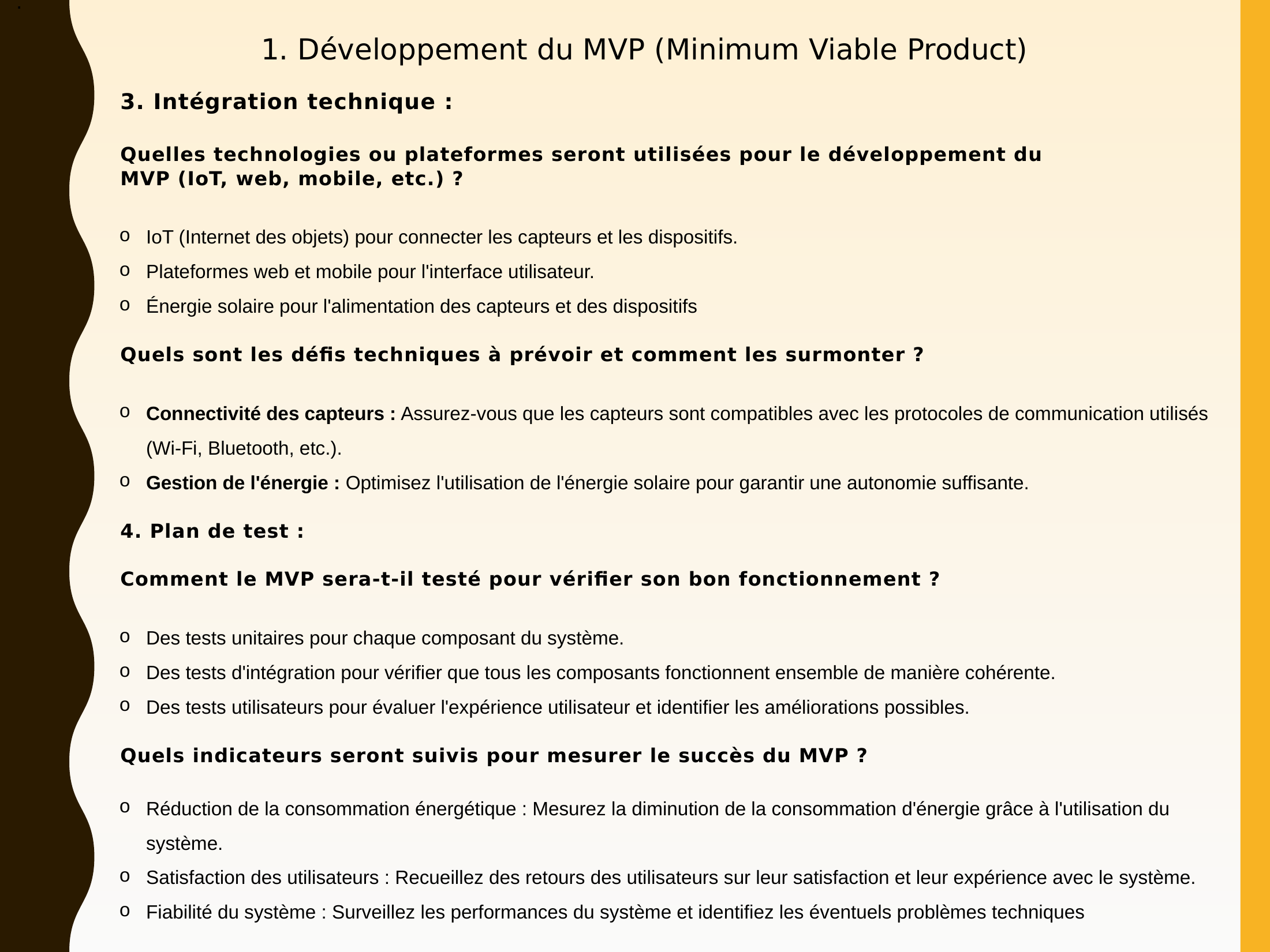

.
1. Développement du MVP (Minimum Viable Product)
3. Intégration technique :

Quelles technologies ou plateformes seront utilisées pour le développement du
MVP (IoT, web, mobile, etc.) ?

IoT (Internet des objets) pour connecter les capteurs et les dispositifs.
Plateformes web et mobile pour l'interface utilisateur.
Énergie solaire pour l'alimentation des capteurs et des dispositifs

Quels sont les défis techniques à prévoir et comment les surmonter ?

Connectivité des capteurs : Assurez-vous que les capteurs sont compatibles avec les protocoles de communication utilisés (Wi-Fi, Bluetooth, etc.).
Gestion de l'énergie : Optimisez l'utilisation de l'énergie solaire pour garantir une autonomie suffisante.

4. Plan de test :

Comment le MVP sera-t-il testé pour vérifier son bon fonctionnement ?

Des tests unitaires pour chaque composant du système.
Des tests d'intégration pour vérifier que tous les composants fonctionnent ensemble de manière cohérente.
Des tests utilisateurs pour évaluer l'expérience utilisateur et identifier les améliorations possibles.

Quels indicateurs seront suivis pour mesurer le succès du MVP ?

Réduction de la consommation énergétique : Mesurez la diminution de la consommation d'énergie grâce à l'utilisation du système.
Satisfaction des utilisateurs : Recueillez des retours des utilisateurs sur leur satisfaction et leur expérience avec le système.
Fiabilité du système : Surveillez les performances du système et identifiez les éventuels problèmes techniques